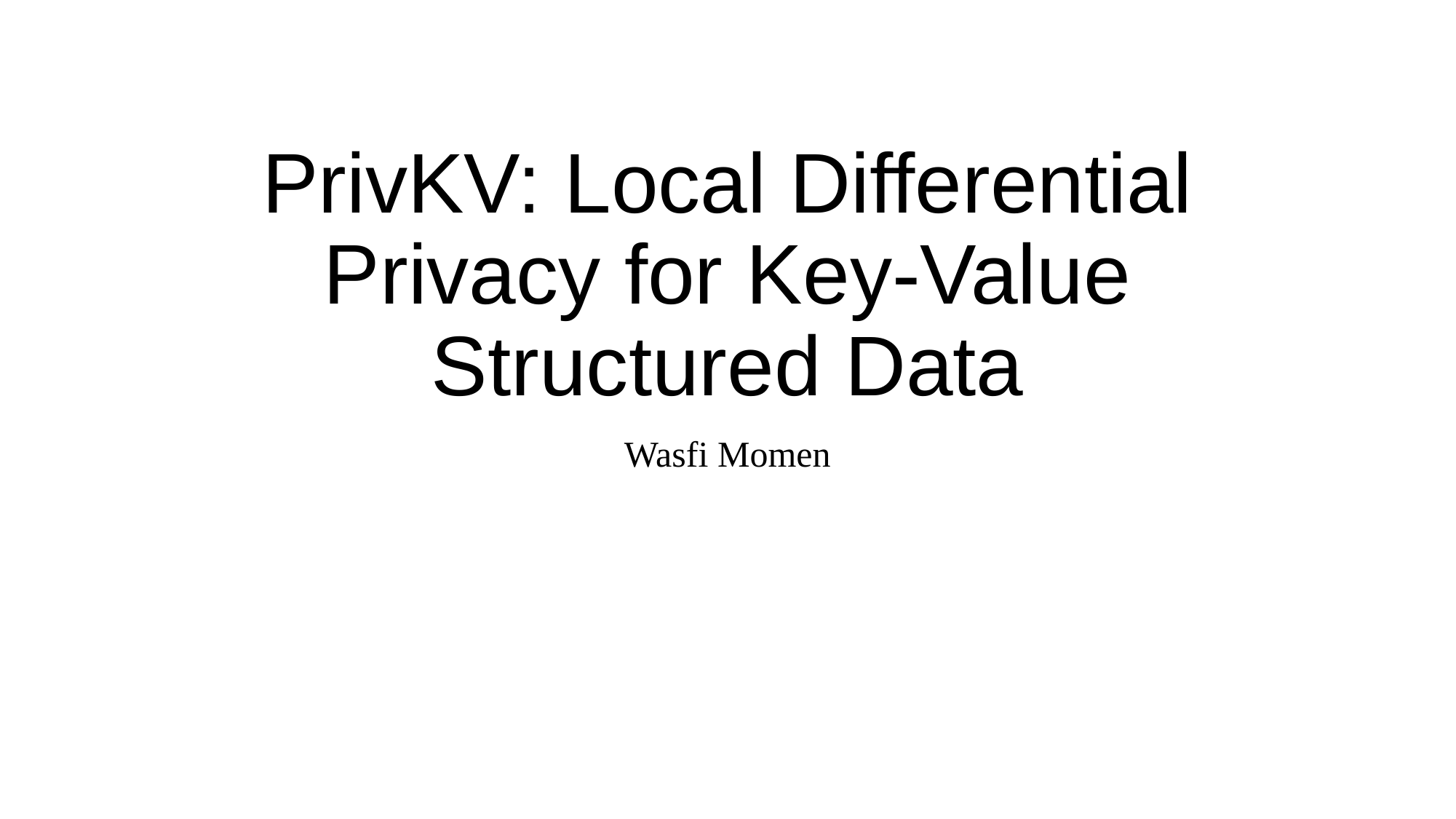

# PrivKV: Local Differential Privacy for Key-Value Structured Data
Wasfi Momen